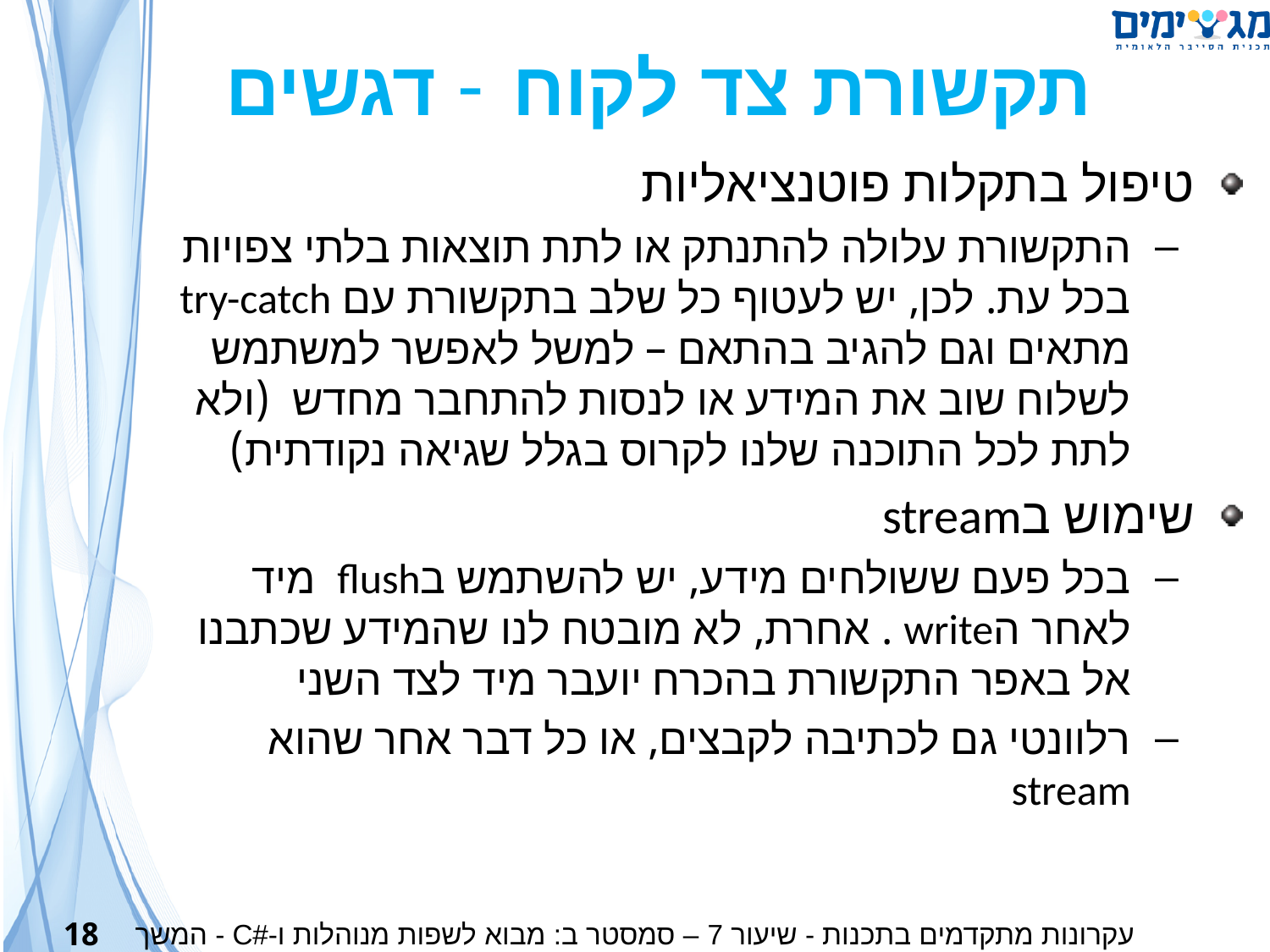

תקשורת צד לקוח - דגשים
טיפול בתקלות פוטנציאליות
התקשורת עלולה להתנתק או לתת תוצאות בלתי צפויות בכל עת. לכן, יש לעטוף כל שלב בתקשורת עם try-catch  מתאים וגם להגיב בהתאם – למשל לאפשר למשתמש לשלוח שוב את המידע או לנסות להתחבר מחדש  (ולא לתת לכל התוכנה שלנו לקרוס בגלל שגיאה נקודתית)
שימוש בstream
בכל פעם ששולחים מידע, יש להשתמש בflush  מיד לאחר הwrite . אחרת, לא מובטח לנו שהמידע שכתבנו אל באפר התקשורת בהכרח יועבר מיד לצד השני
רלוונטי גם לכתיבה לקבצים, או כל דבר אחר שהוא stream